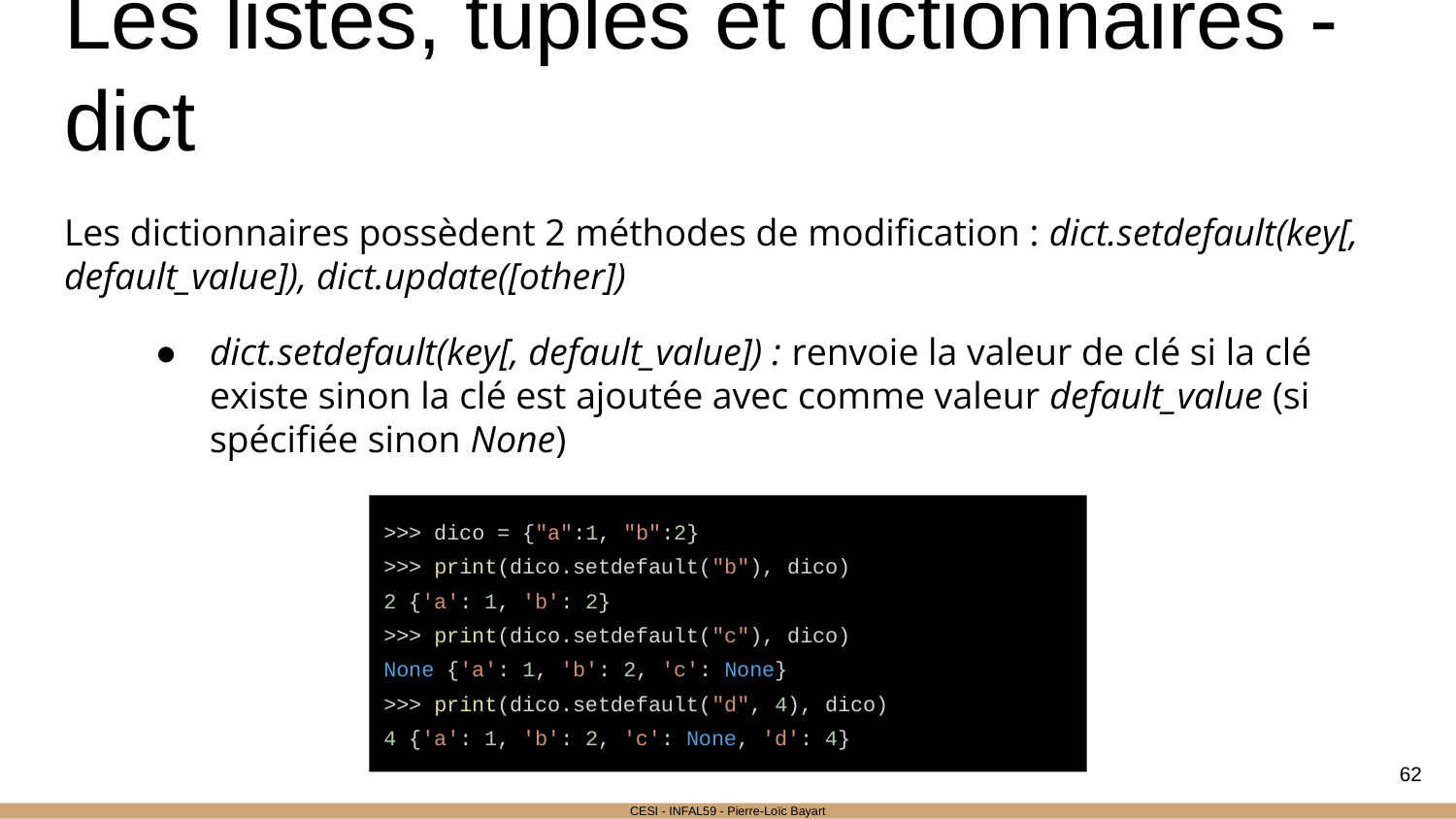

# Les listes, tuples et dictionnaires - dict

Les dictionnaires possèdent 2 méthodes de modification : dict.setdefault(key[, default_value]), dict.update([other])
dict.setdefault(key[, default_value]) : renvoie la valeur de clé si la clé existe sinon la clé est ajoutée avec comme valeur default_value (si spécifiée sinon None)

>>> dico = {"a":1, "b":2}
>>> print(dico.setdefault("b"), dico)
2 {'a': 1, 'b': 2}
>>> print(dico.setdefault("c"), dico)
None {'a': 1, 'b': 2, 'c': None}
>>> print(dico.setdefault("d", 4), dico)
4 {'a': 1, 'b': 2, 'c': None, 'd': 4}
62